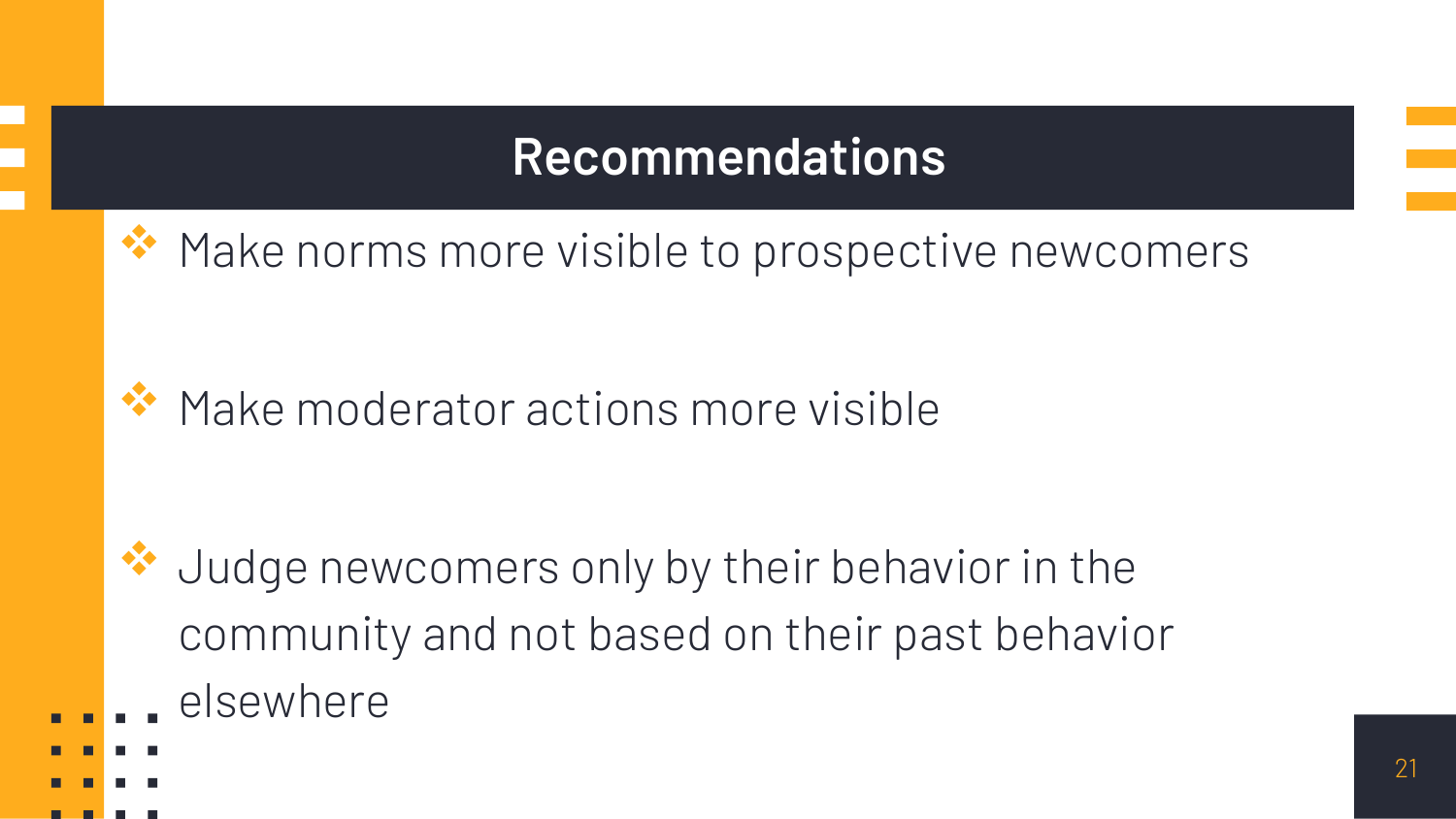

# Recommendations
Make norms more visible to prospective newcomers

Make moderator actions more visible

Judge newcomers only by their behavior in the community and not based on their past behavior elsewhere
21